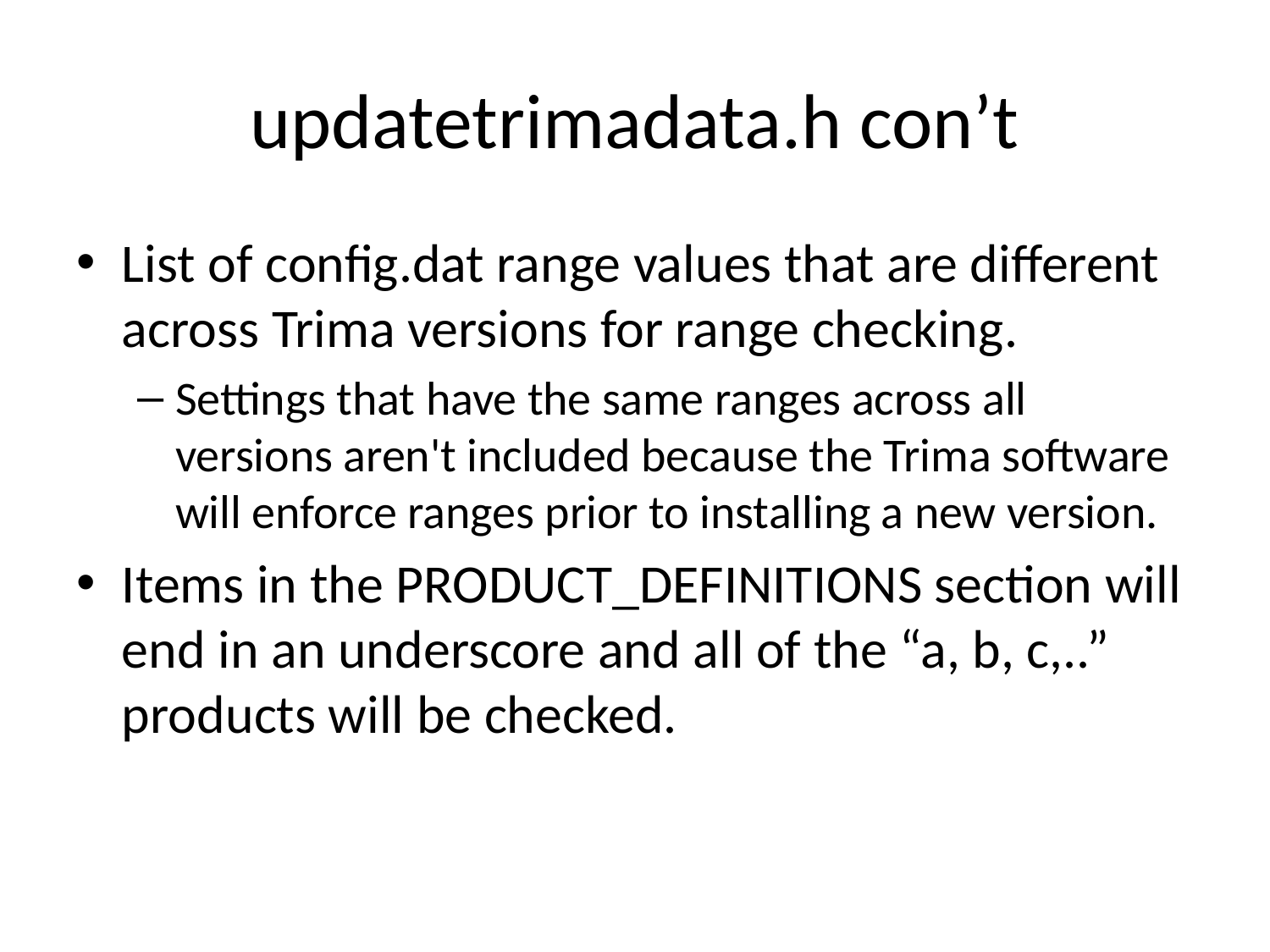

# updatetrimadata.h con’t
List of config.dat range values that are different across Trima versions for range checking.
Settings that have the same ranges across all versions aren't included because the Trima software will enforce ranges prior to installing a new version.
Items in the PRODUCT_DEFINITIONS section will end in an underscore and all of the “a, b, c,..” products will be checked.